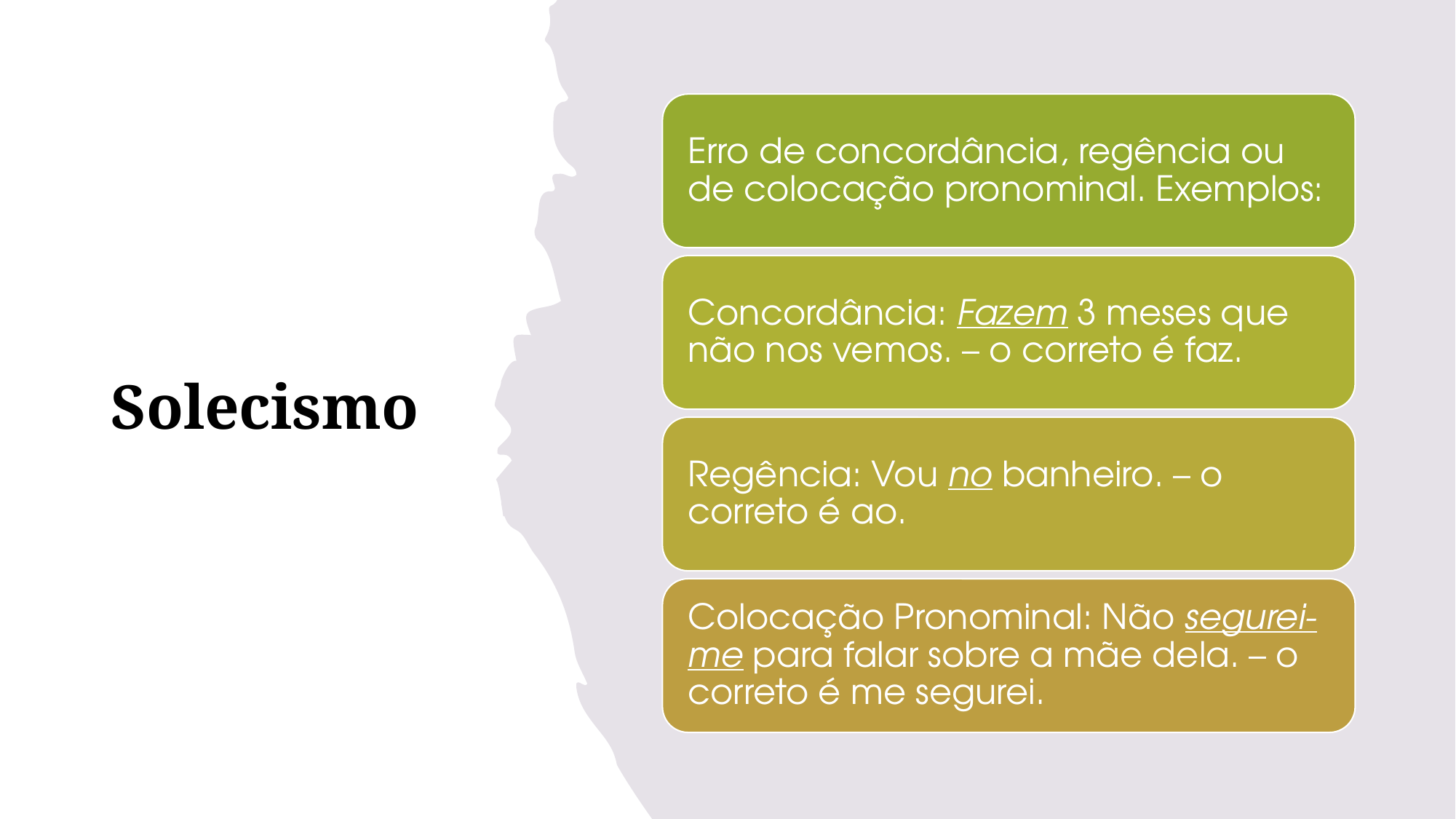

# Solecismo
Erro de concordância, regência ou de colocação pronominal. Exemplos:
Concordância: Fazem 3 meses que não nos vemos. – o correto é faz.
Regência: Vou no banheiro. – o correto é ao.
Colocação Pronominal: Não segurei-me para falar sobre a mãe dela. – o correto é me segurei.